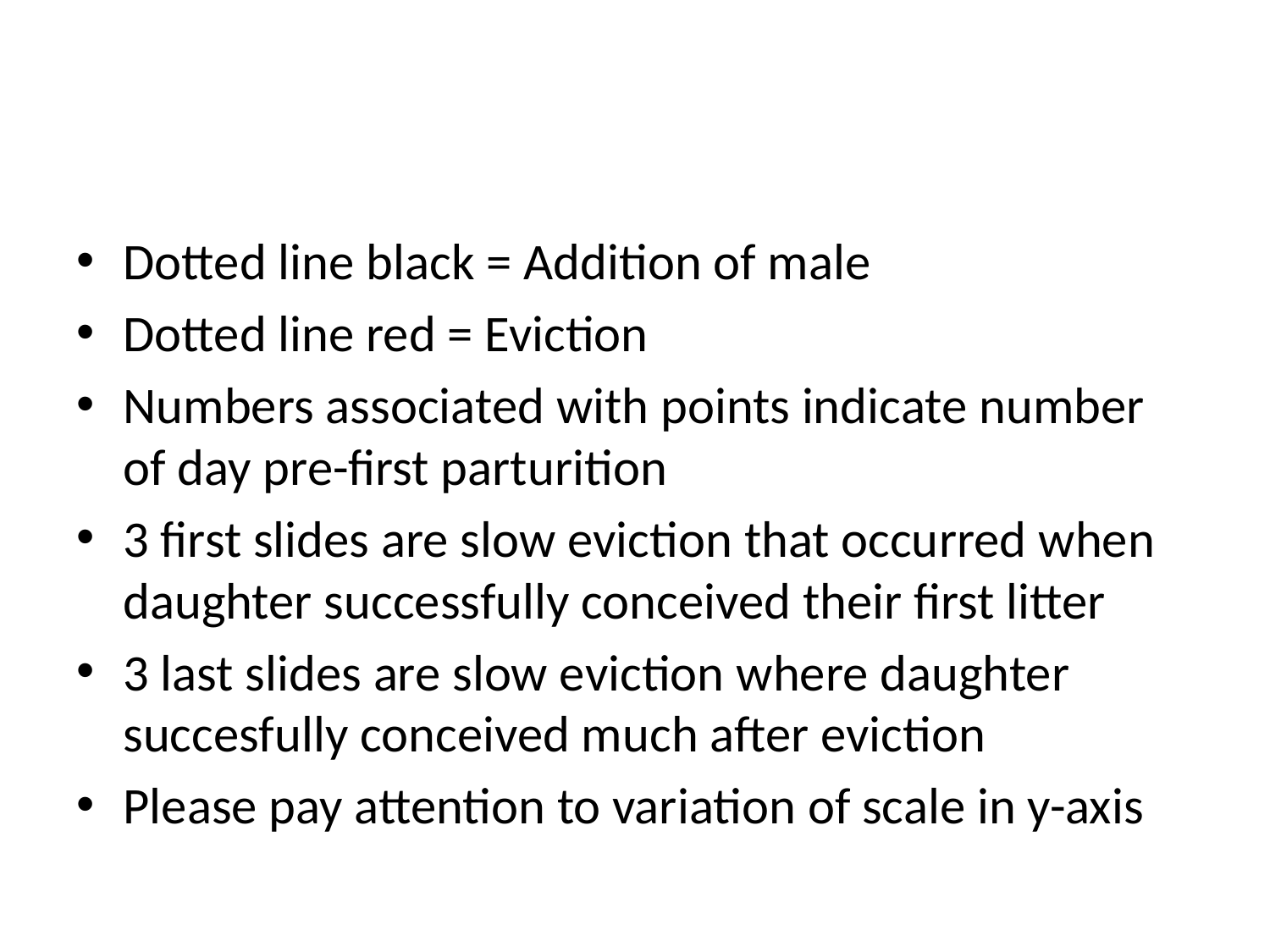

#
Dotted line black = Addition of male
Dotted line red = Eviction
Numbers associated with points indicate number of day pre-first parturition
3 first slides are slow eviction that occurred when daughter successfully conceived their first litter
3 last slides are slow eviction where daughter succesfully conceived much after eviction
Please pay attention to variation of scale in y-axis